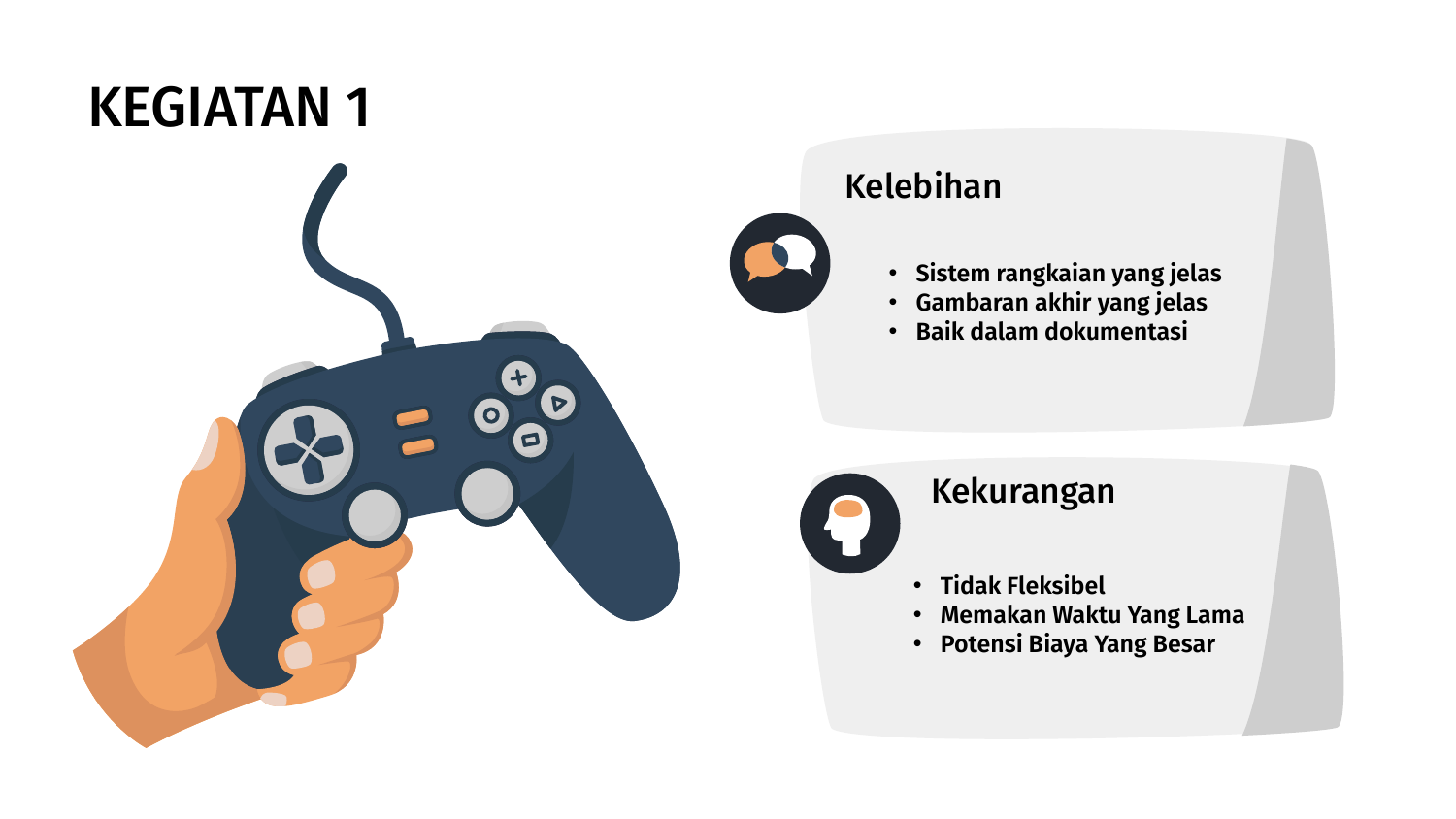

KEGIATAN 1

Kelebihan
Sistem rangkaian yang jelas
Gambaran akhir yang jelas
Baik dalam dokumentasi
Kekurangan
Tidak Fleksibel
Memakan Waktu Yang Lama
Potensi Biaya Yang Besar